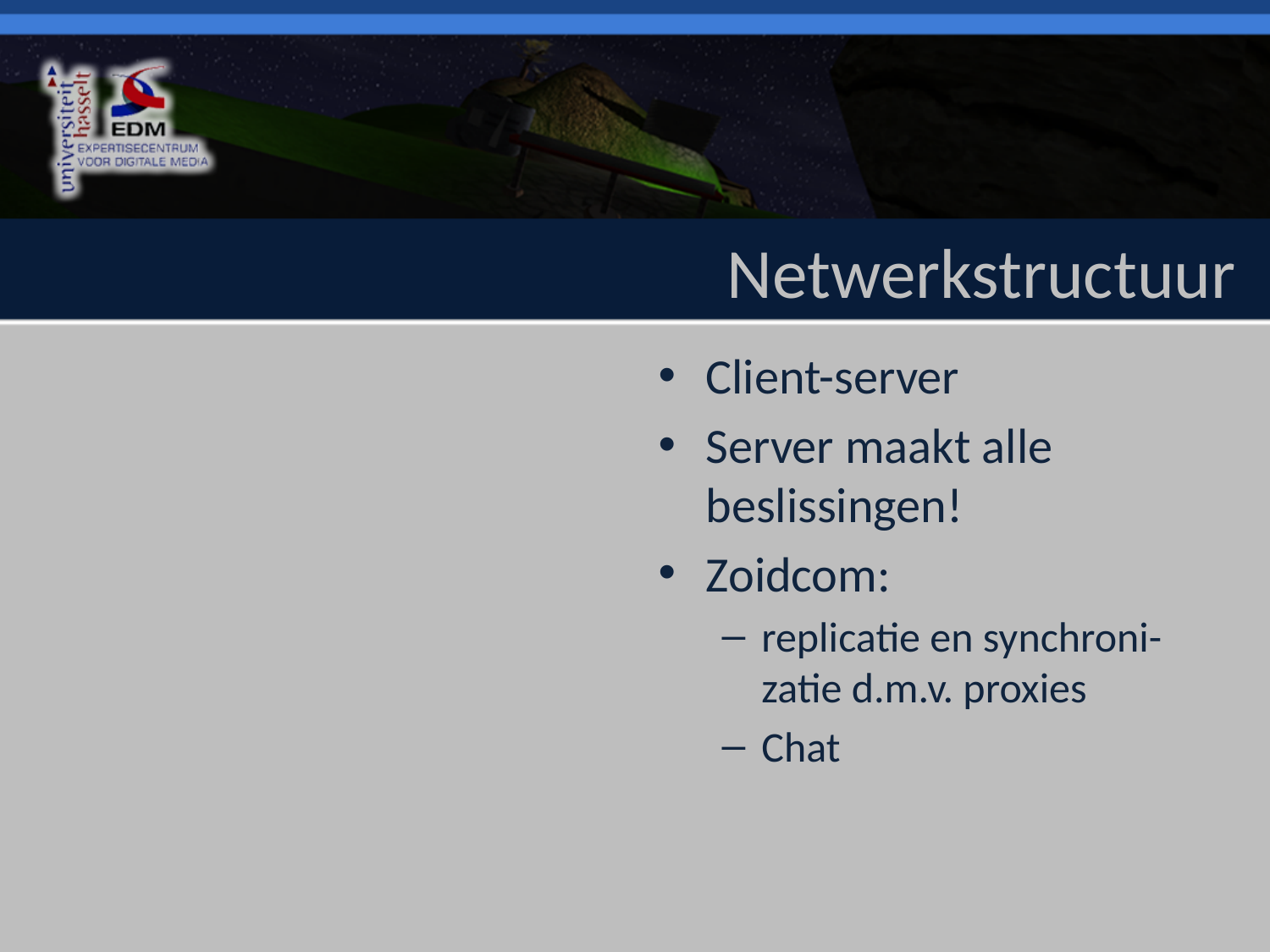

# Netwerkstructuur

Client-server
Server maakt alle beslissingen!
Zoidcom:
replicatie en synchroni-zatie d.m.v. proxies
Chat